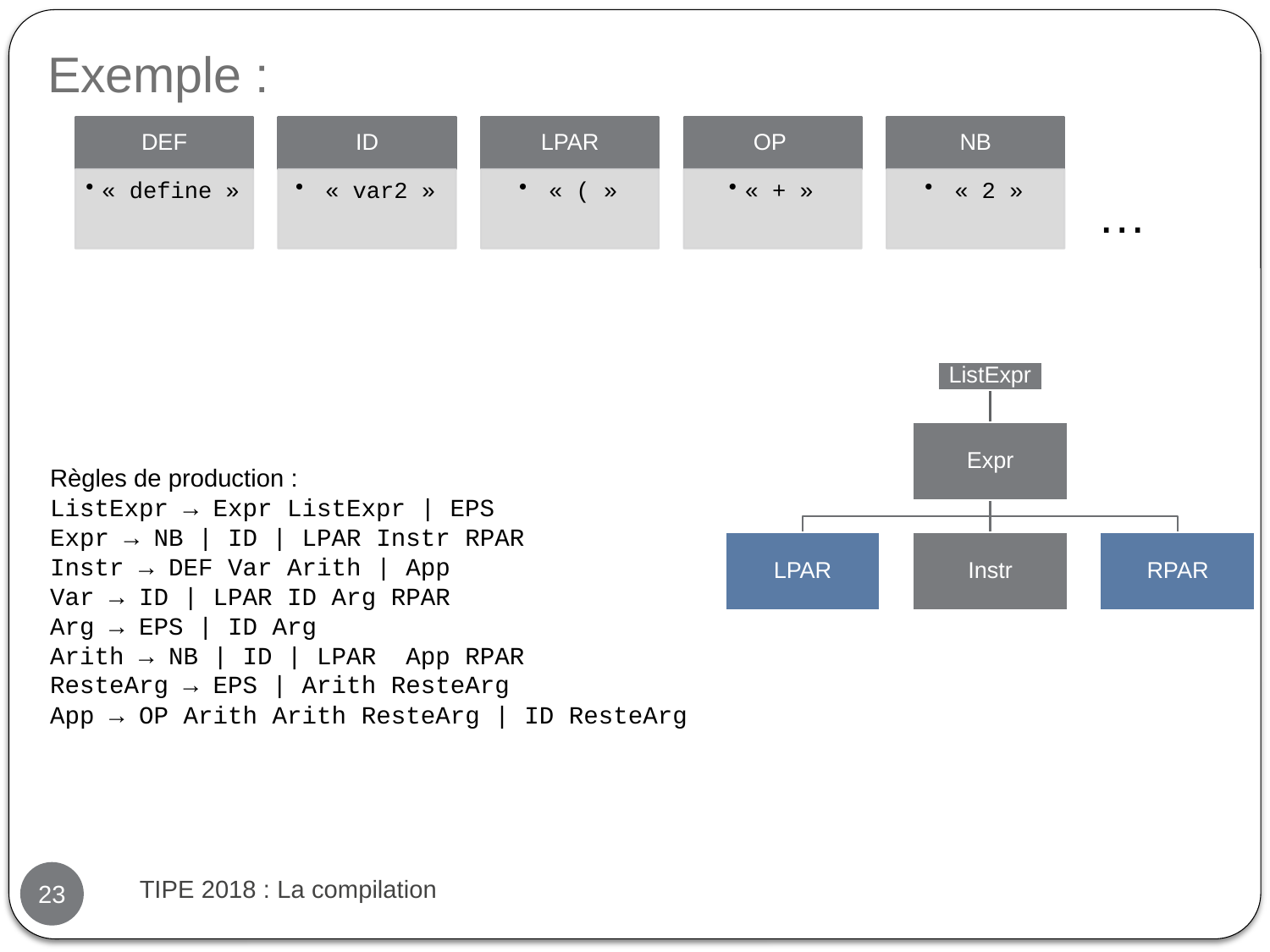

Exemple :
DEF
« define »
ID
 « var2 »
LPAR
 « ( »
OP
« + »
NB
 « 2 »
…
ListExpr
Expr
LPAR
Instr
RPAR
Règles de production :
ListExpr → Expr ListExpr | EPS
Expr → NB | ID | LPAR Instr RPAR
Instr → DEF Var Arith | App
Var → ID | LPAR ID Arg RPAR
Arg → EPS | ID Arg
Arith → NB | ID | LPAR  App RPAR
ResteArg → EPS | Arith ResteArg
App → OP Arith Arith ResteArg | ID ResteArg
TIPE 2018 : La compilation
23